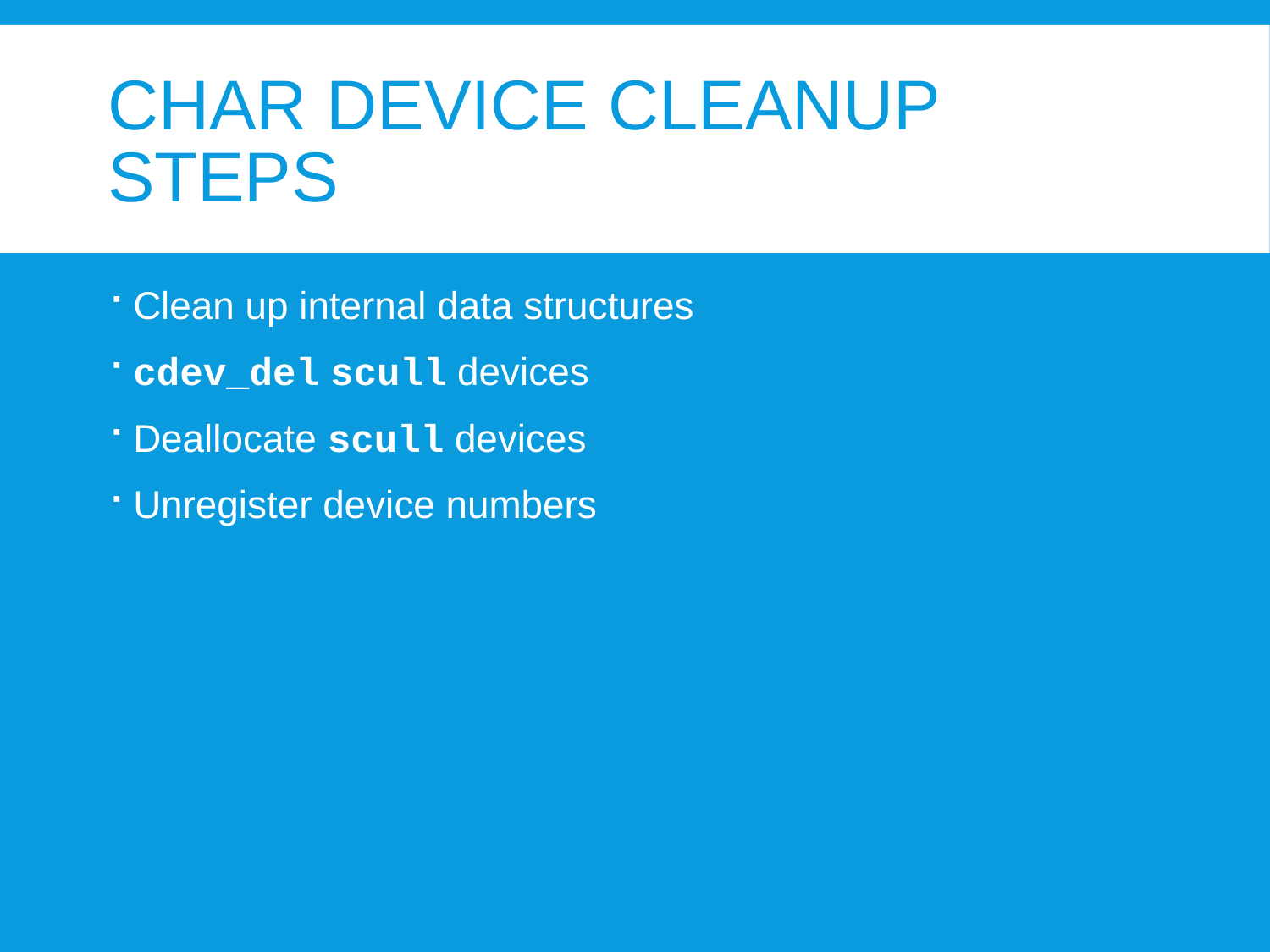

# Char Device Cleanup Steps
Clean up internal data structures
cdev_del scull devices
Deallocate scull devices
Unregister device numbers